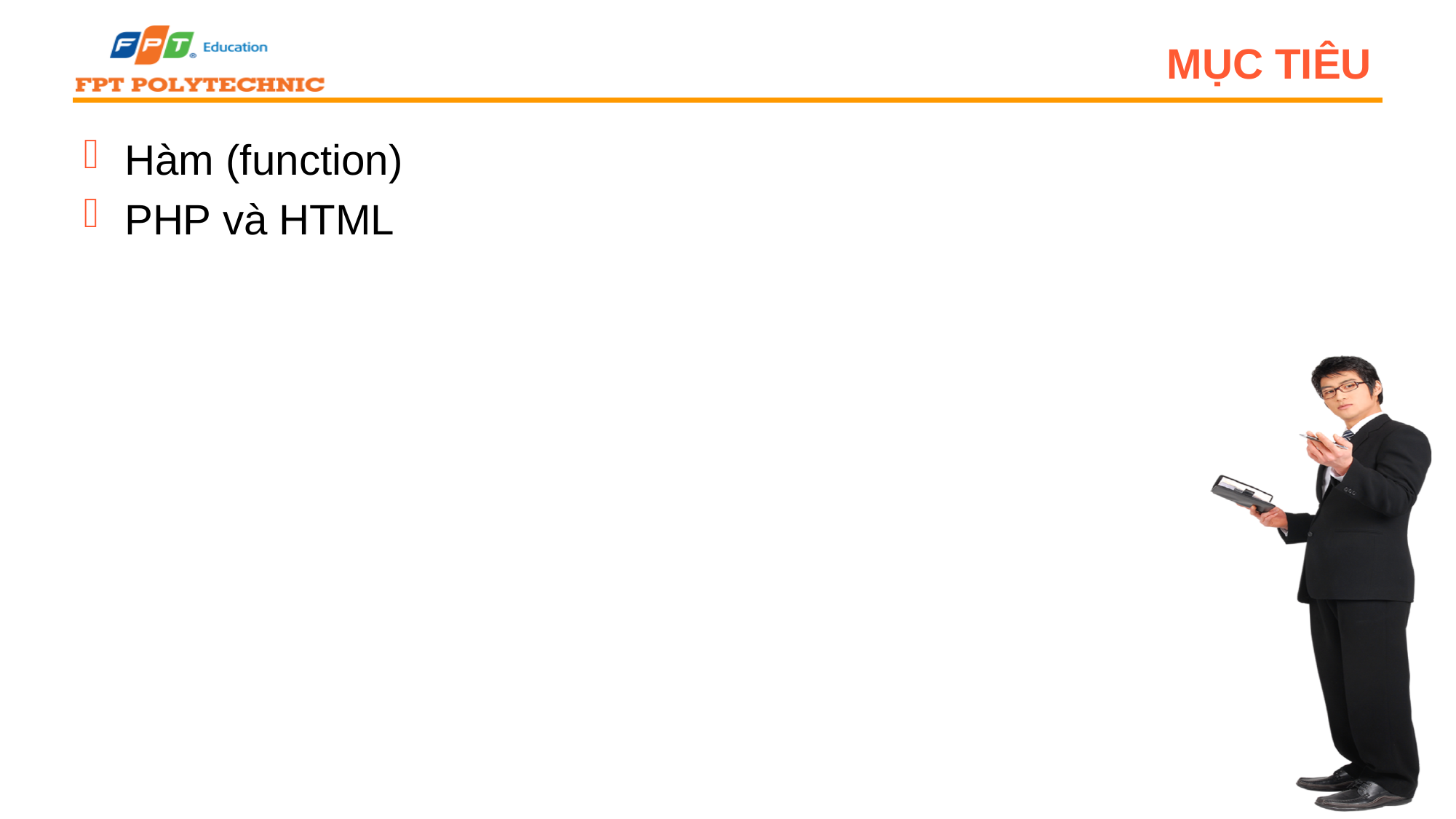

# Mục tiêu
Hàm (function)
PHP và HTML